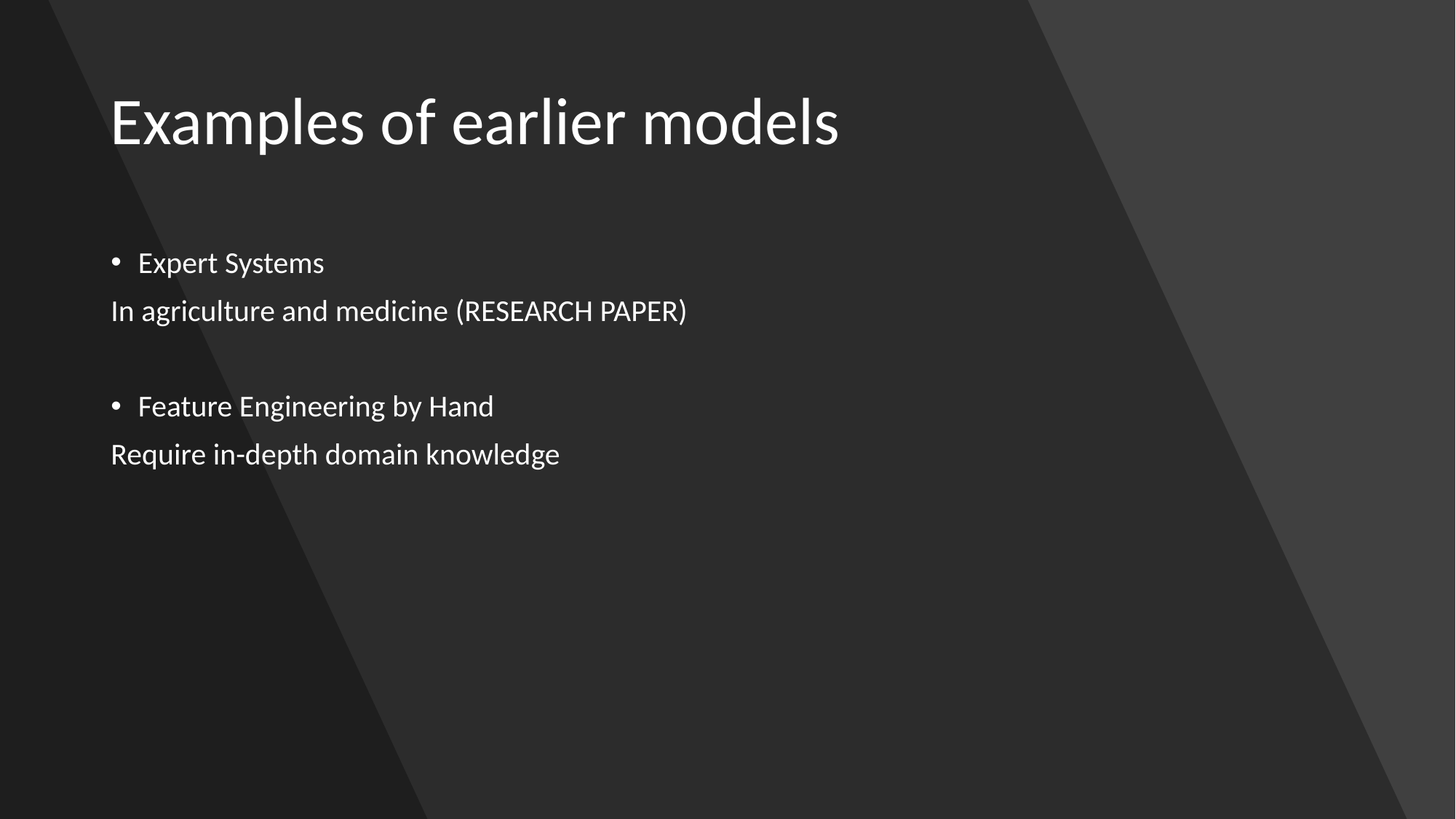

# Examples of earlier models
Expert Systems
In agriculture and medicine (RESEARCH PAPER)

Feature Engineering by Hand
Require in-depth domain knowledge